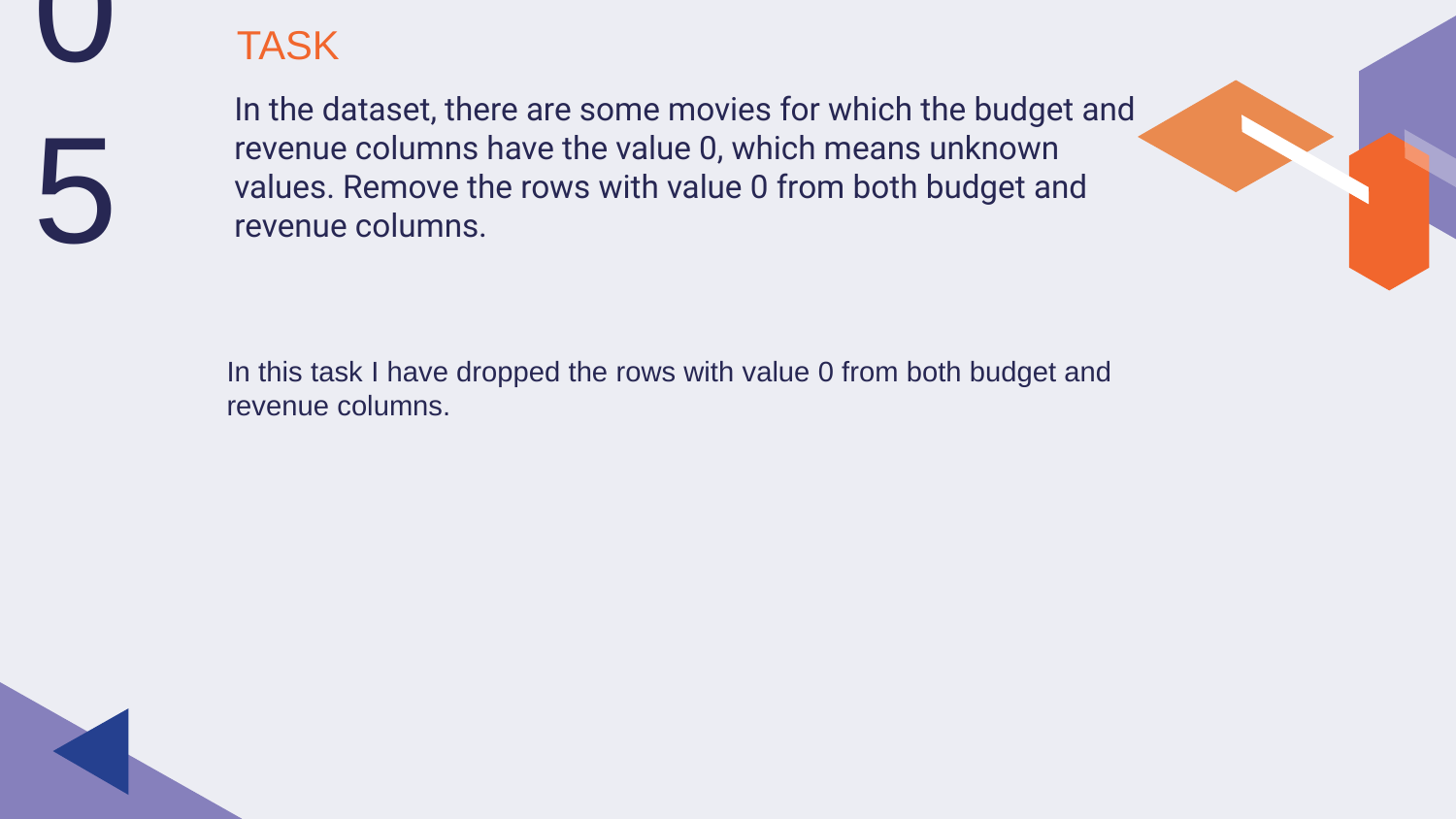

# 05
TASK
In the dataset, there are some movies for which the budget and revenue columns have the value 0, which means unknown values. Remove the rows with value 0 from both budget and revenue columns.
In this task I have dropped the rows with value 0 from both budget and revenue columns.